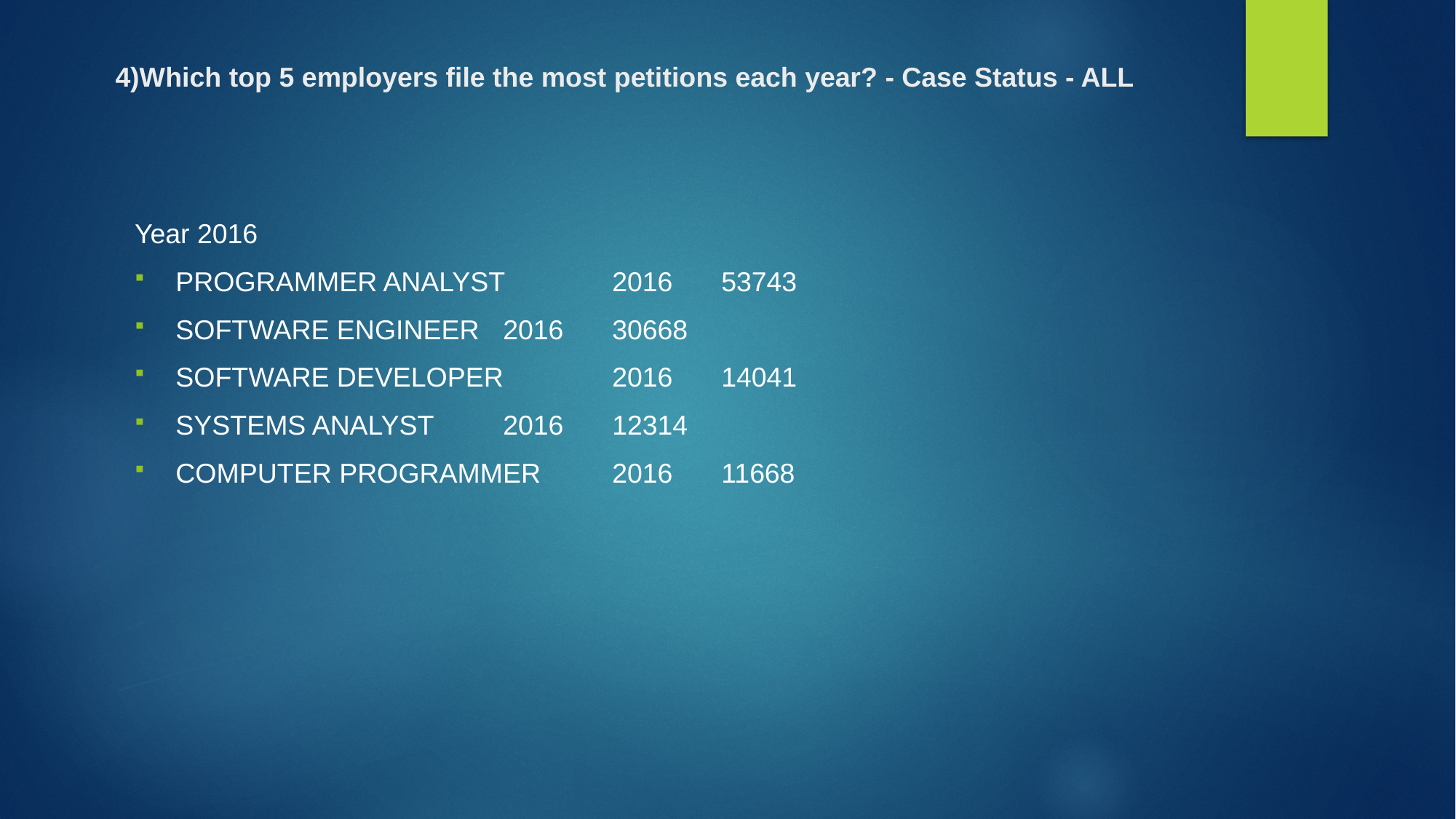

# 4)Which top 5 employers file the most petitions each year? - Case Status - ALL
Year 2016
PROGRAMMER ANALYST	2016	53743
SOFTWARE ENGINEER	2016	30668
SOFTWARE DEVELOPER	2016	14041
SYSTEMS ANALYST	2016	12314
COMPUTER PROGRAMMER	2016	11668